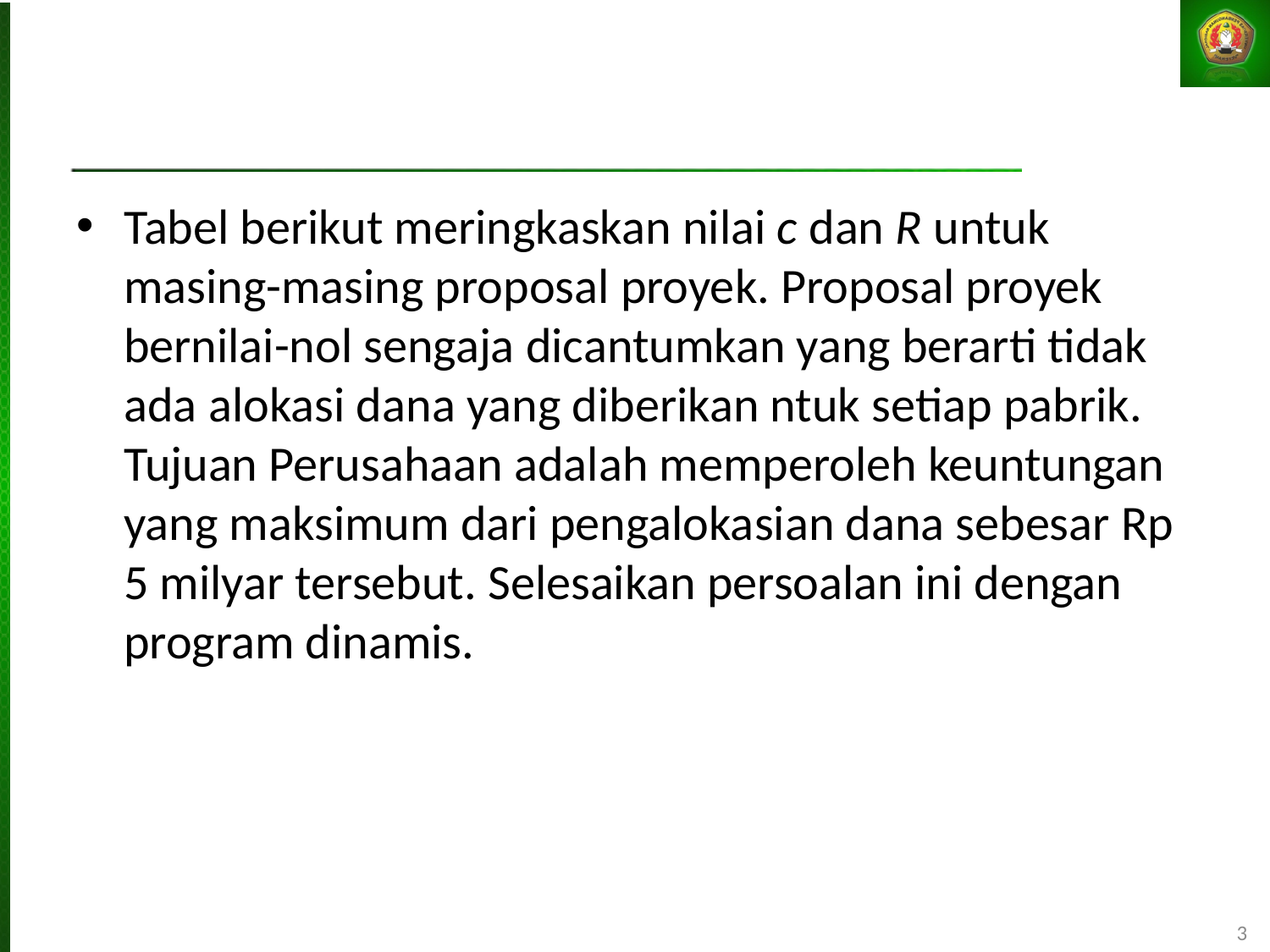

#
Tabel berikut meringkaskan nilai c dan R untuk masing-masing proposal proyek. Proposal proyek bernilai-nol sengaja dicantumkan yang berarti tidak ada alokasi dana yang diberikan ntuk setiap pabrik. Tujuan Perusahaan adalah memperoleh keuntungan yang maksimum dari pengalokasian dana sebesar Rp 5 milyar tersebut. Selesaikan persoalan ini dengan program dinamis.

3